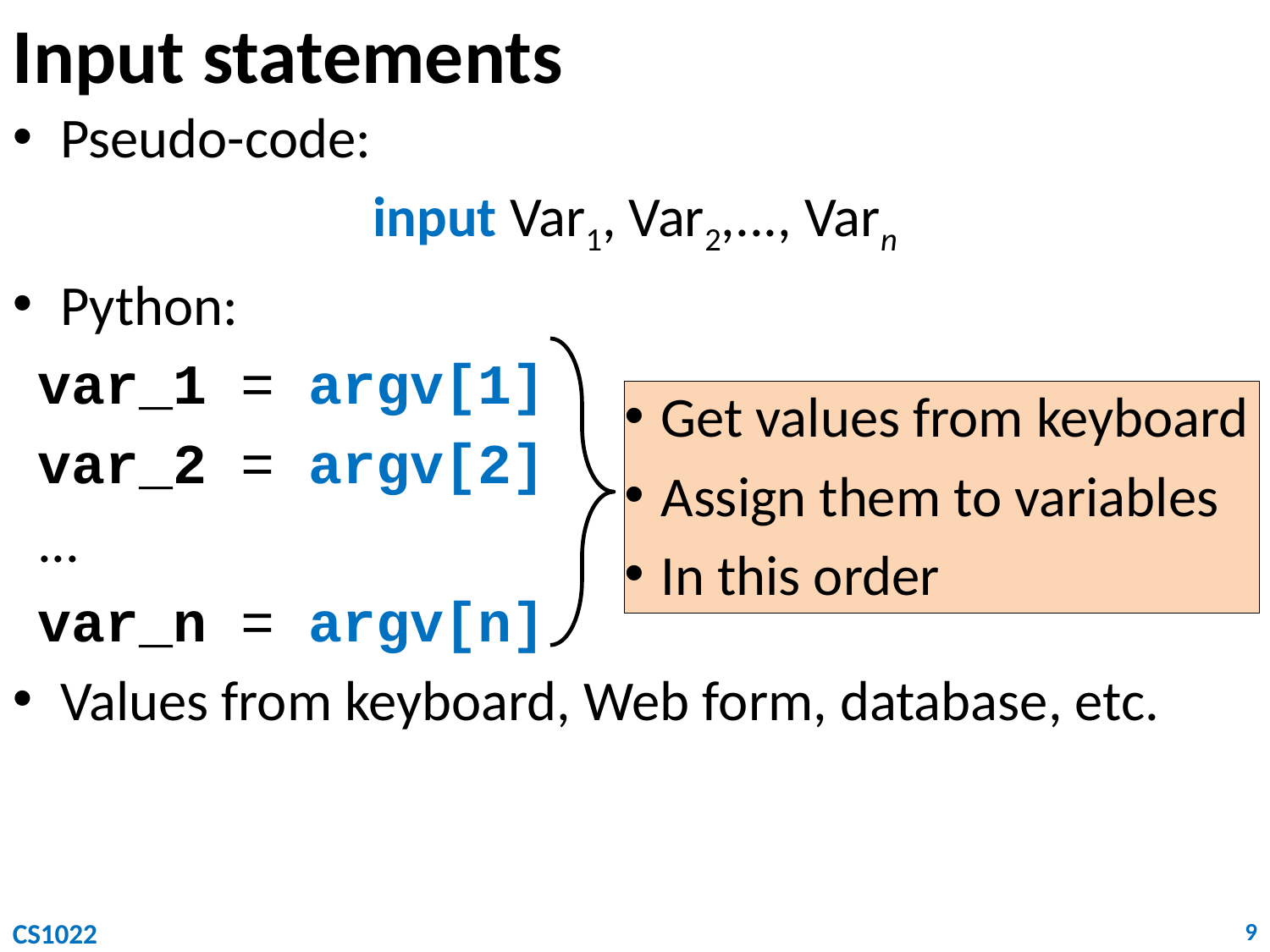

# Input statements
Pseudo-code:
input Var1, Var2,..., Varn
Python:
var_1 = argv[1]
var_2 = argv[2]
...
var_n = argv[n]
Values from keyboard, Web form, database, etc.

Get values from keyboard
Assign them to variables
In this order
CS1022
9